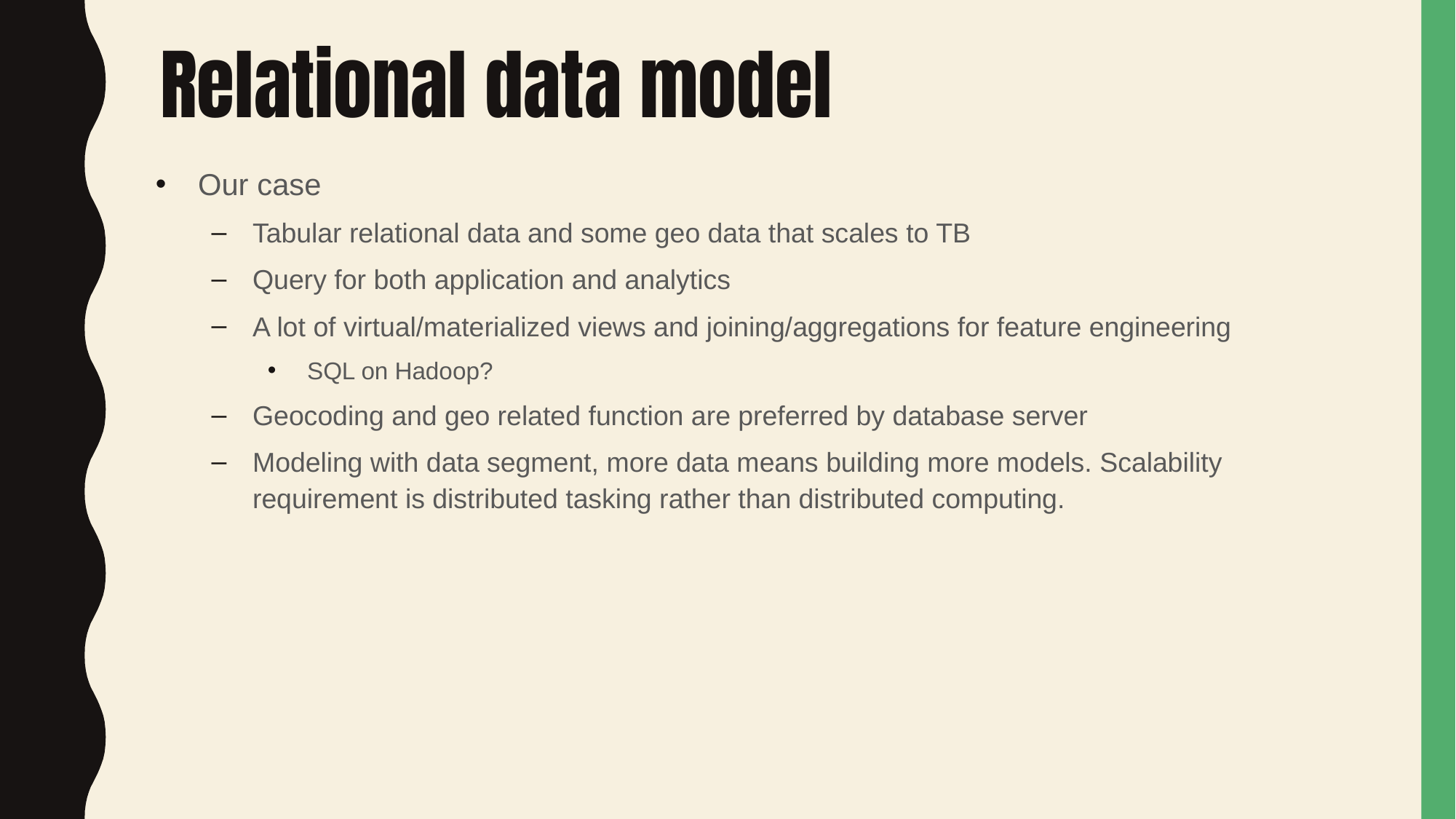

# Relational data model
Our case
Tabular relational data and some geo data that scales to TB
Query for both application and analytics
A lot of virtual/materialized views and joining/aggregations for feature engineering
SQL on Hadoop?
Geocoding and geo related function are preferred by database server
Modeling with data segment, more data means building more models. Scalability requirement is distributed tasking rather than distributed computing.